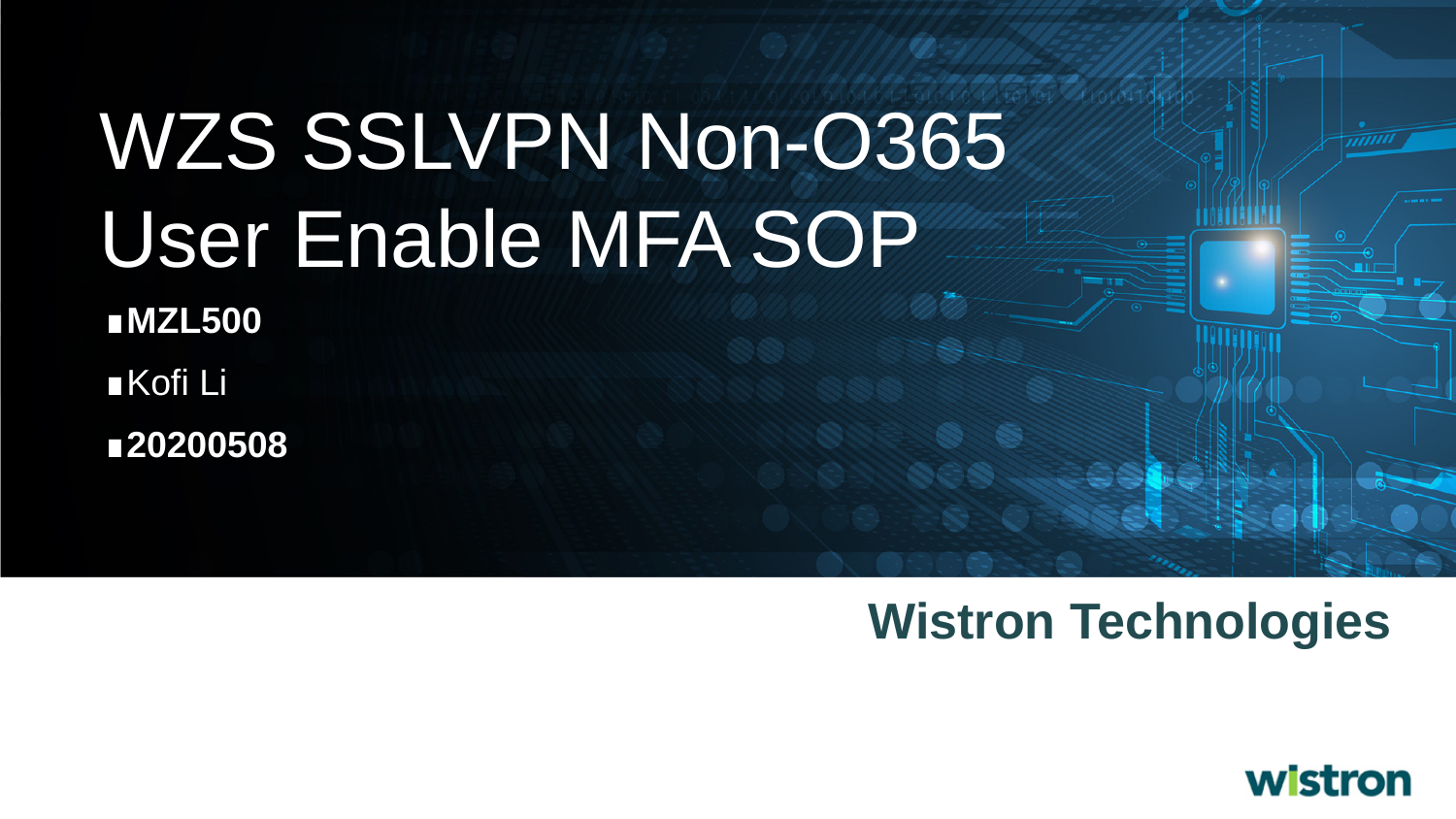

WZS SSLVPN Non-O365 User Enable MFA SOP
∎MZL500
∎Kofi Li
∎20200508
Wistron Technologies